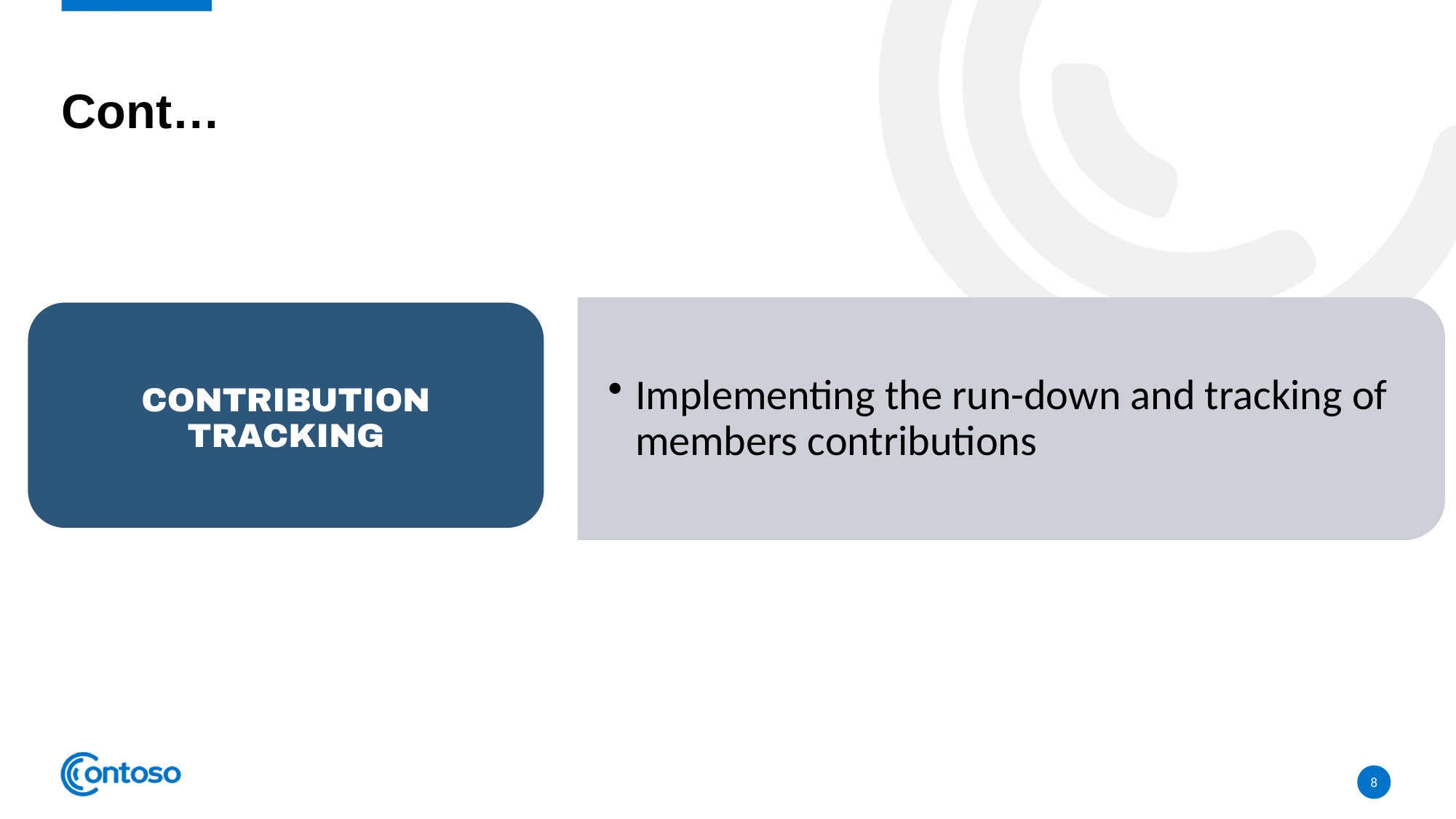

# Cont…
CONTRIBUTION TRACKING

Implementing the run-down and tracking of members contributions
8